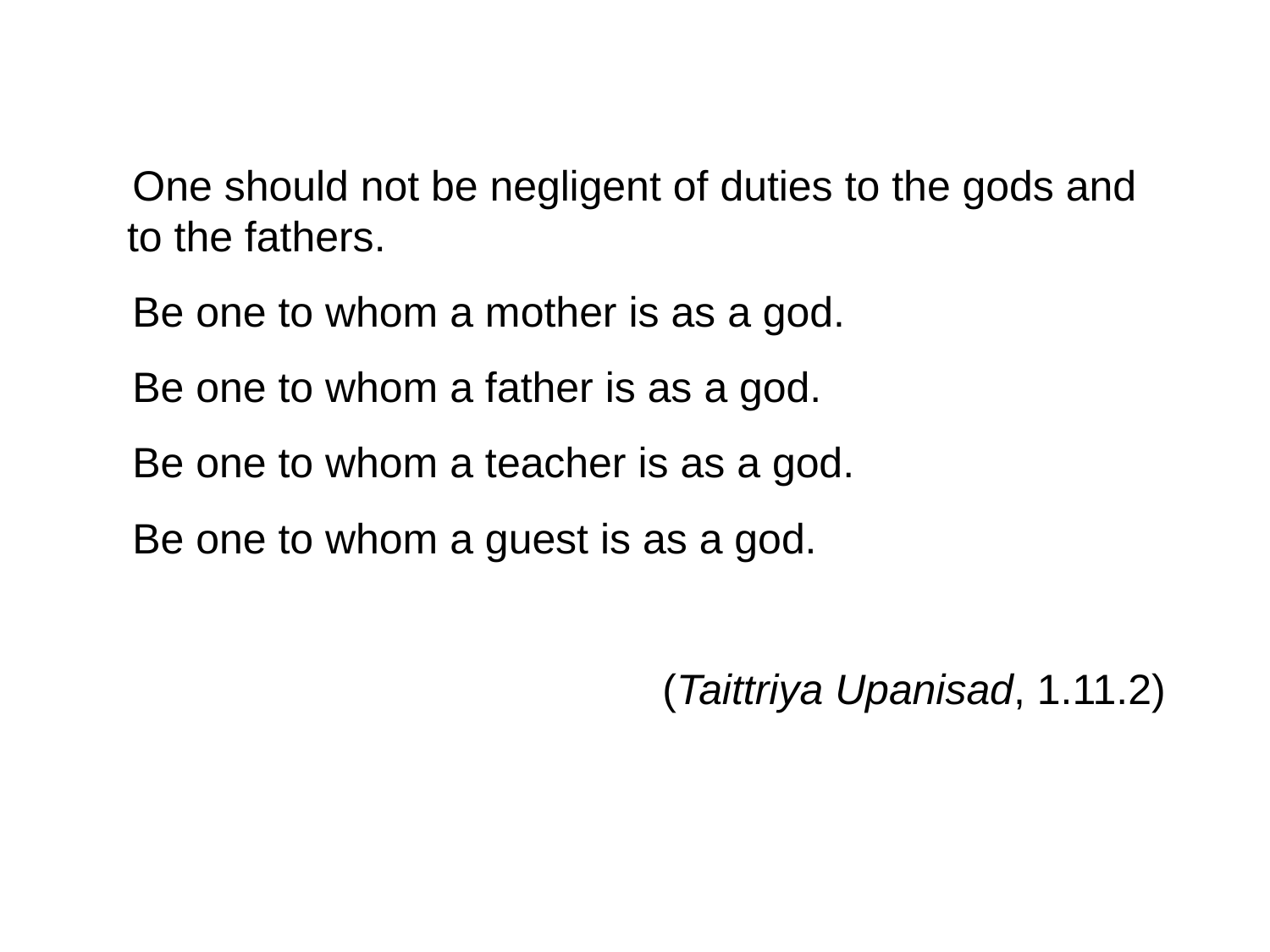

One should not be negligent of duties to the gods and to the fathers.
Be one to whom a mother is as a god.
Be one to whom a father is as a god.
Be one to whom a teacher is as a god.
Be one to whom a guest is as a god.

(Taittriya Upanisad, 1.11.2)